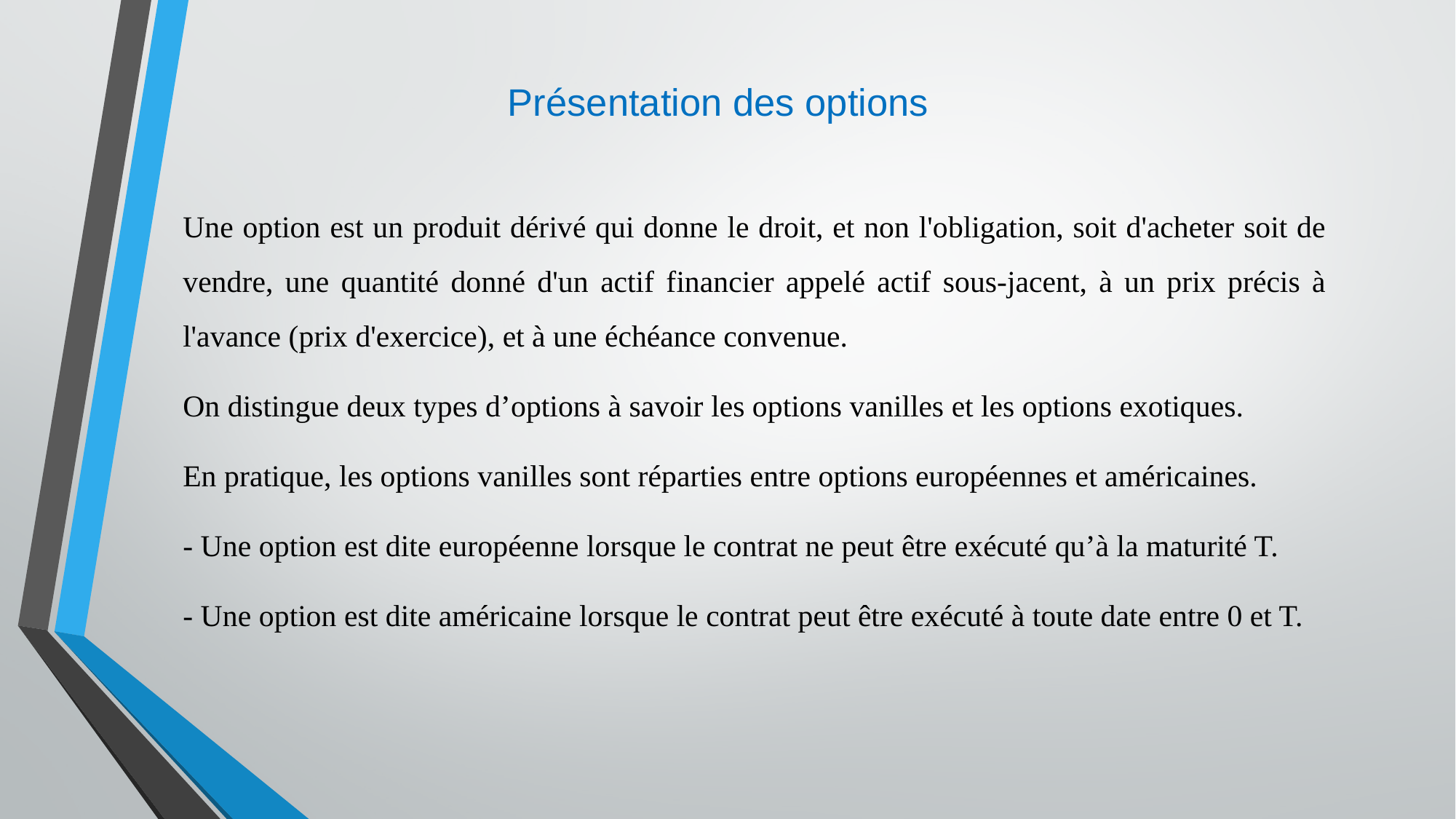

# Présentation des options
Une option est un produit dérivé qui donne le droit, et non l'obligation, soit d'acheter soit de vendre, une quantité donné d'un actif financier appelé actif sous-jacent, à un prix précis à l'avance (prix d'exercice), et à une échéance convenue.
On distingue deux types d’options à savoir les options vanilles et les options exotiques.
En pratique, les options vanilles sont réparties entre options européennes et américaines.
- Une option est dite européenne lorsque le contrat ne peut être exécuté qu’à la maturité T.
- Une option est dite américaine lorsque le contrat peut être exécuté à toute date entre 0 et T.